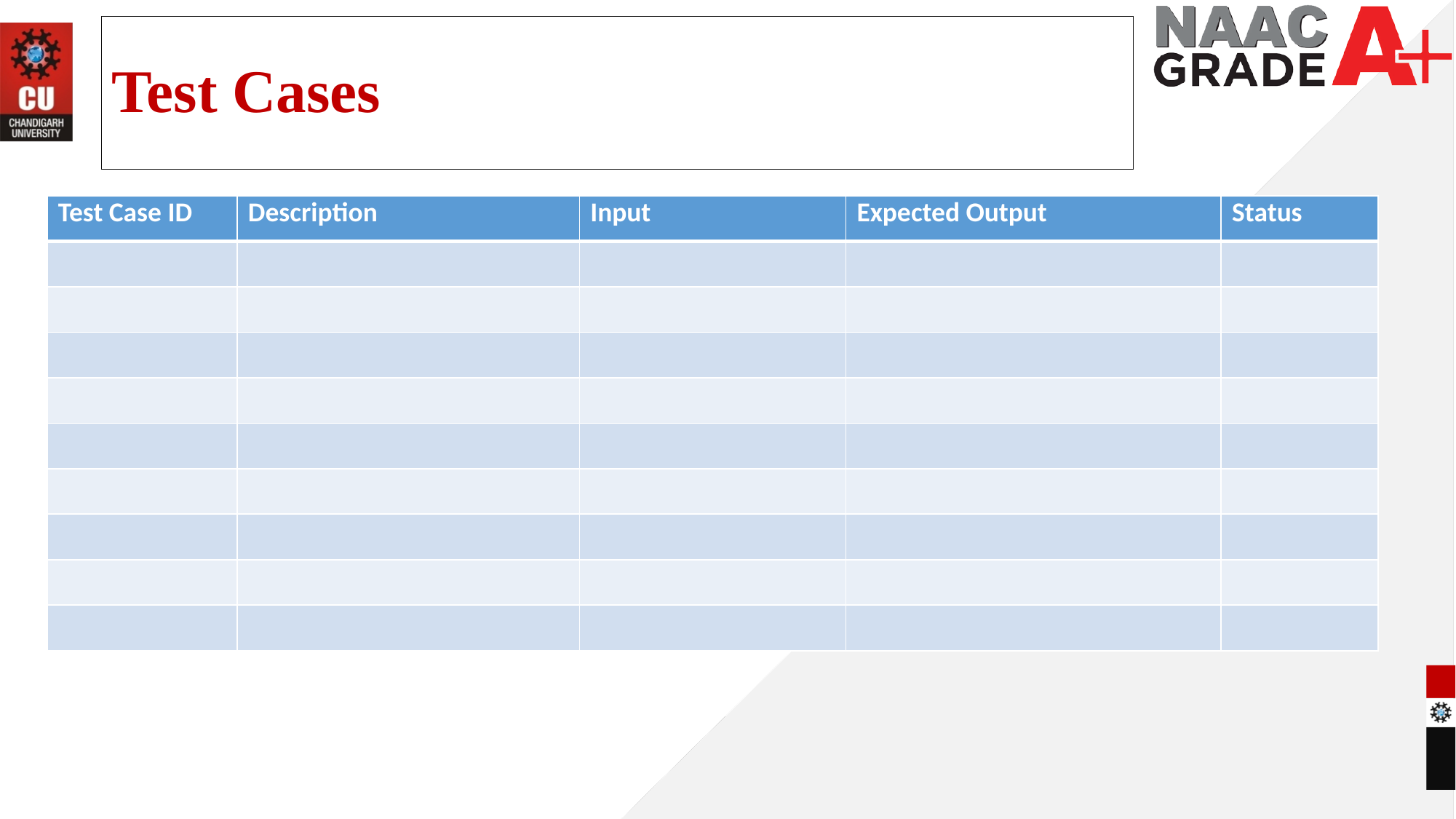

# Test Cases
| Test Case ID | Description | Input | Expected Output | Status |
| --- | --- | --- | --- | --- |
|  |  |  |  |  |
|  |  |  |  |  |
|  |  |  |  |  |
|  |  |  |  |  |
|  |  |  |  |  |
|  |  |  |  |  |
|  |  |  |  |  |
|  |  |  |  |  |
|  |  |  |  |  |
10